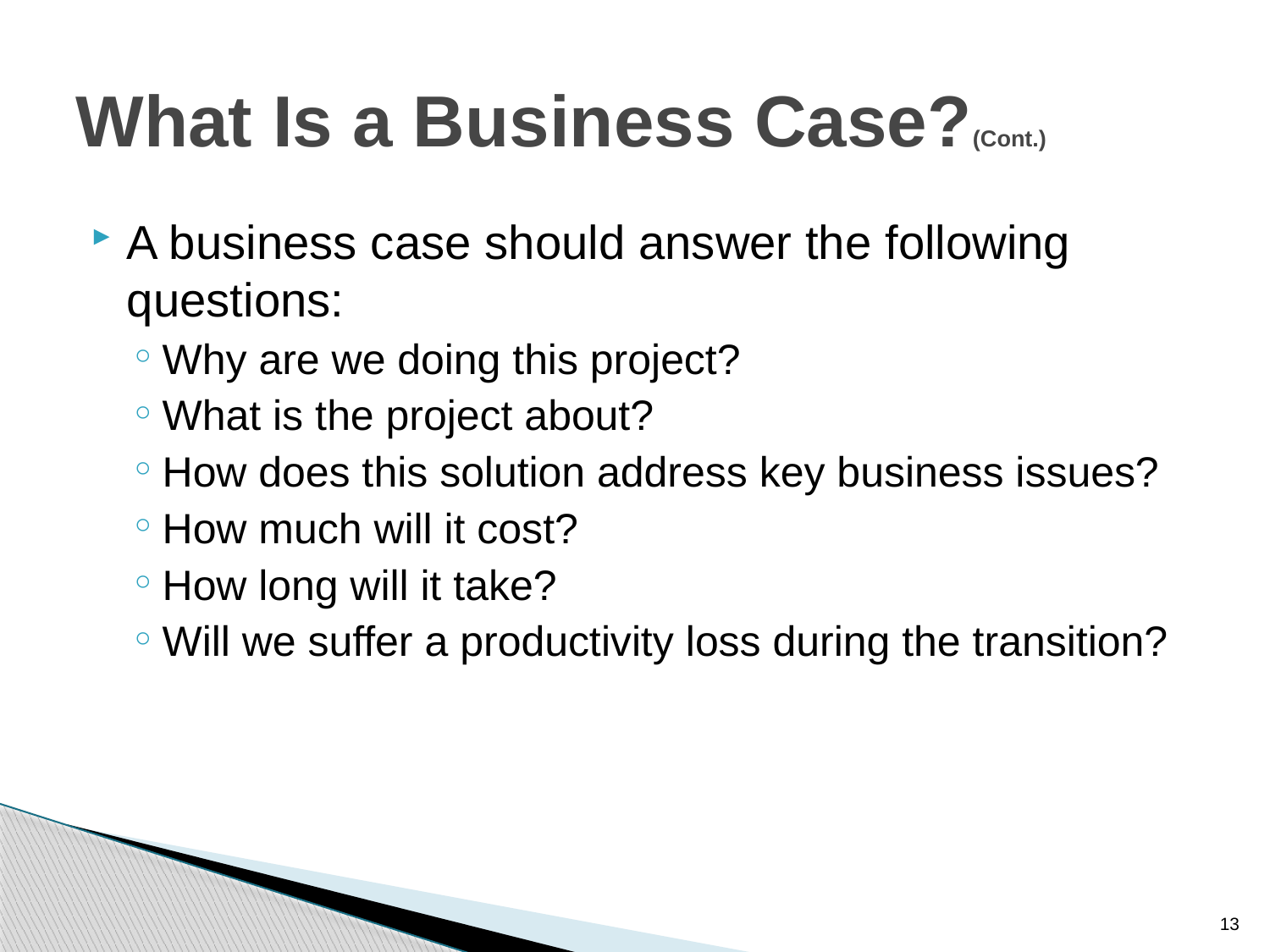

# What Is a Business Case?(Cont.)
A business case should answer the following questions:
Why are we doing this project?
What is the project about?
How does this solution address key business issues?
How much will it cost?
How long will it take?
Will we suffer a productivity loss during the transition?

13